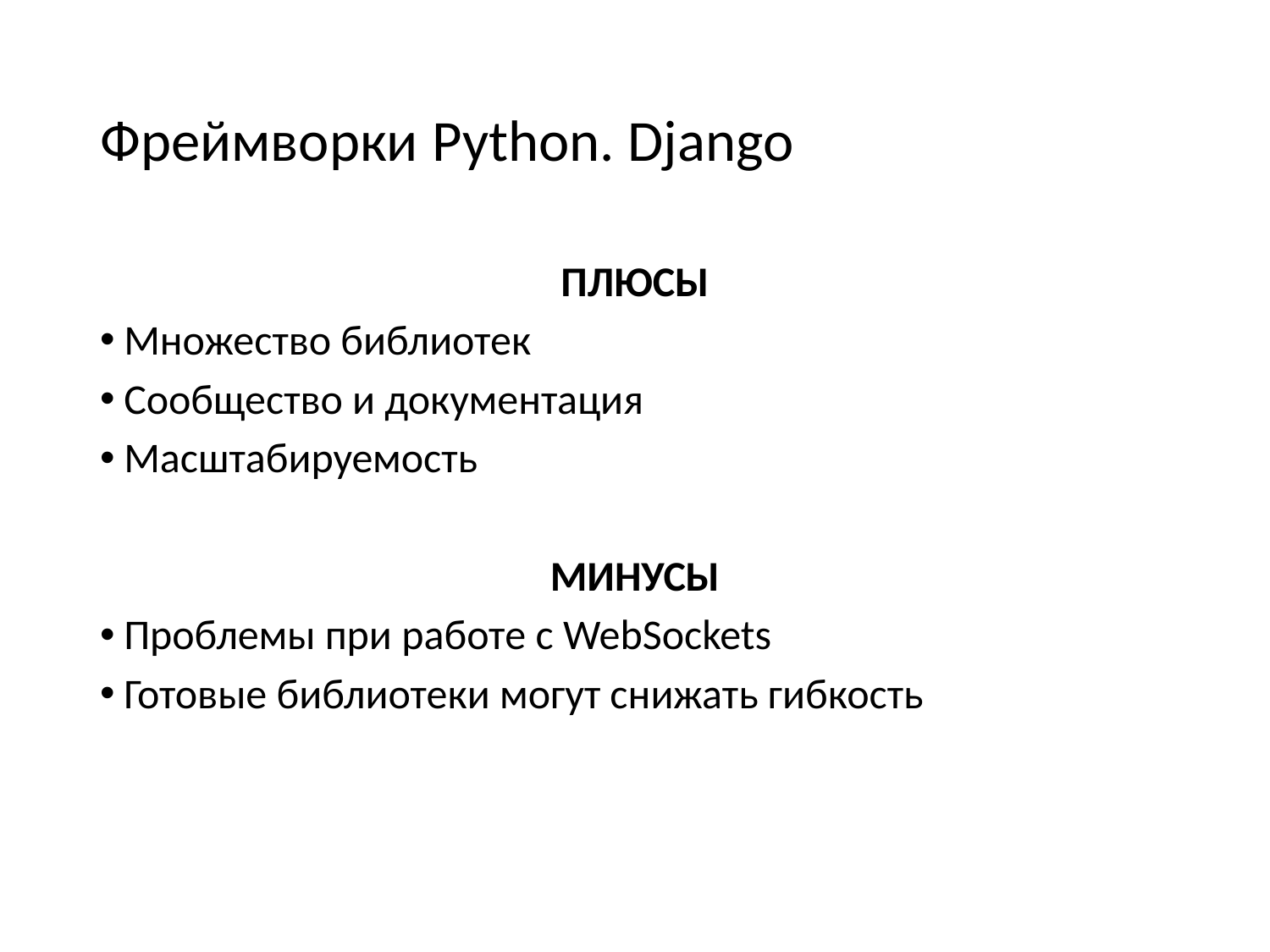

# Фреймворки Python. Django
ПЛЮСЫ
Множество библиотек
Сообщество и документация
Масштабируемость

МИНУСЫ
Проблемы при работе с WebSockets
Готовые библиотеки могут снижать гибкость